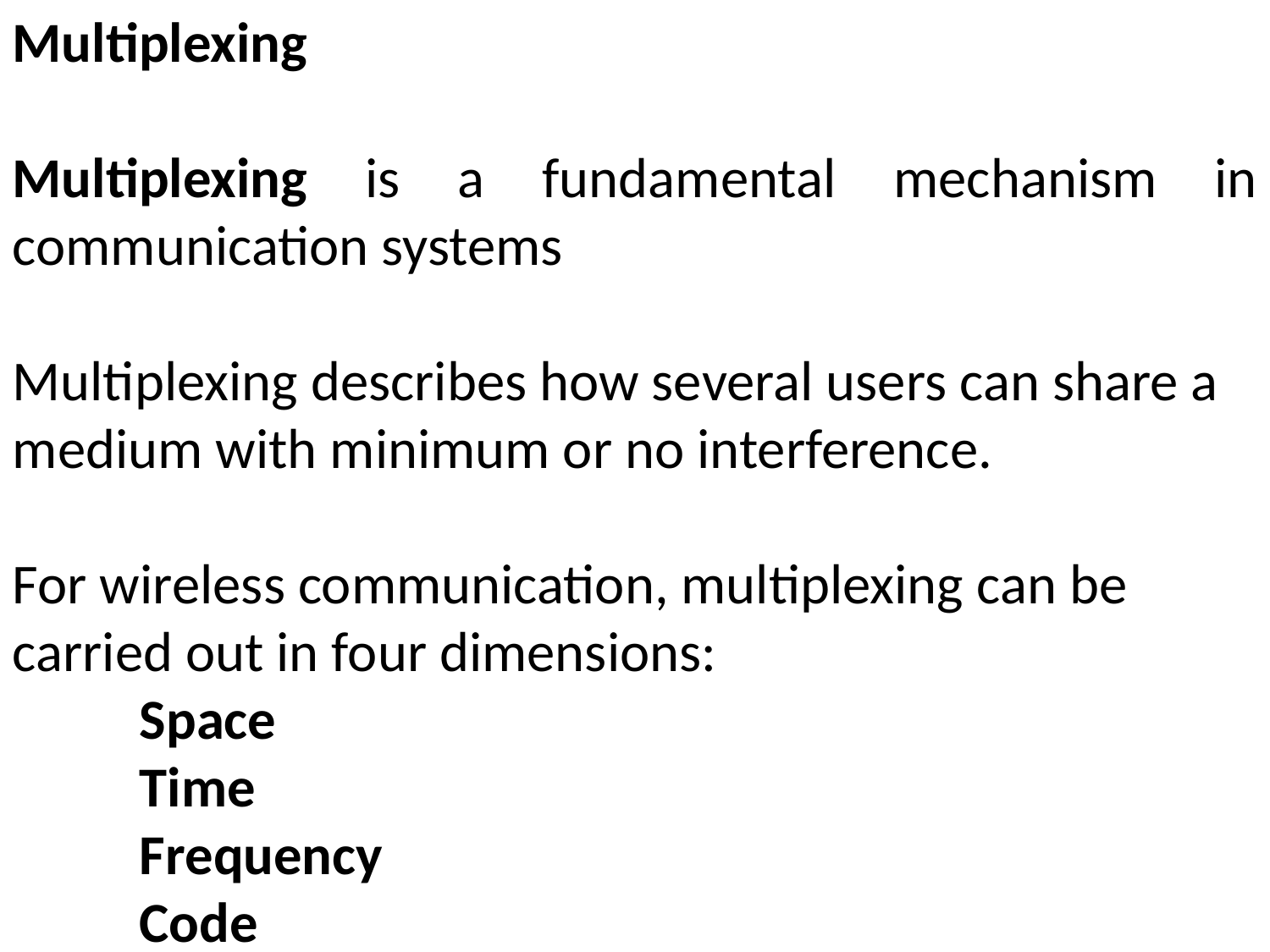

Multiplexing

Multiplexing is a fundamental mechanism in communication systems

Multiplexing describes how several users can share a medium with minimum or no interference.

For wireless communication, multiplexing can be carried out in four dimensions:
	Space
	Time
	Frequency
	Code